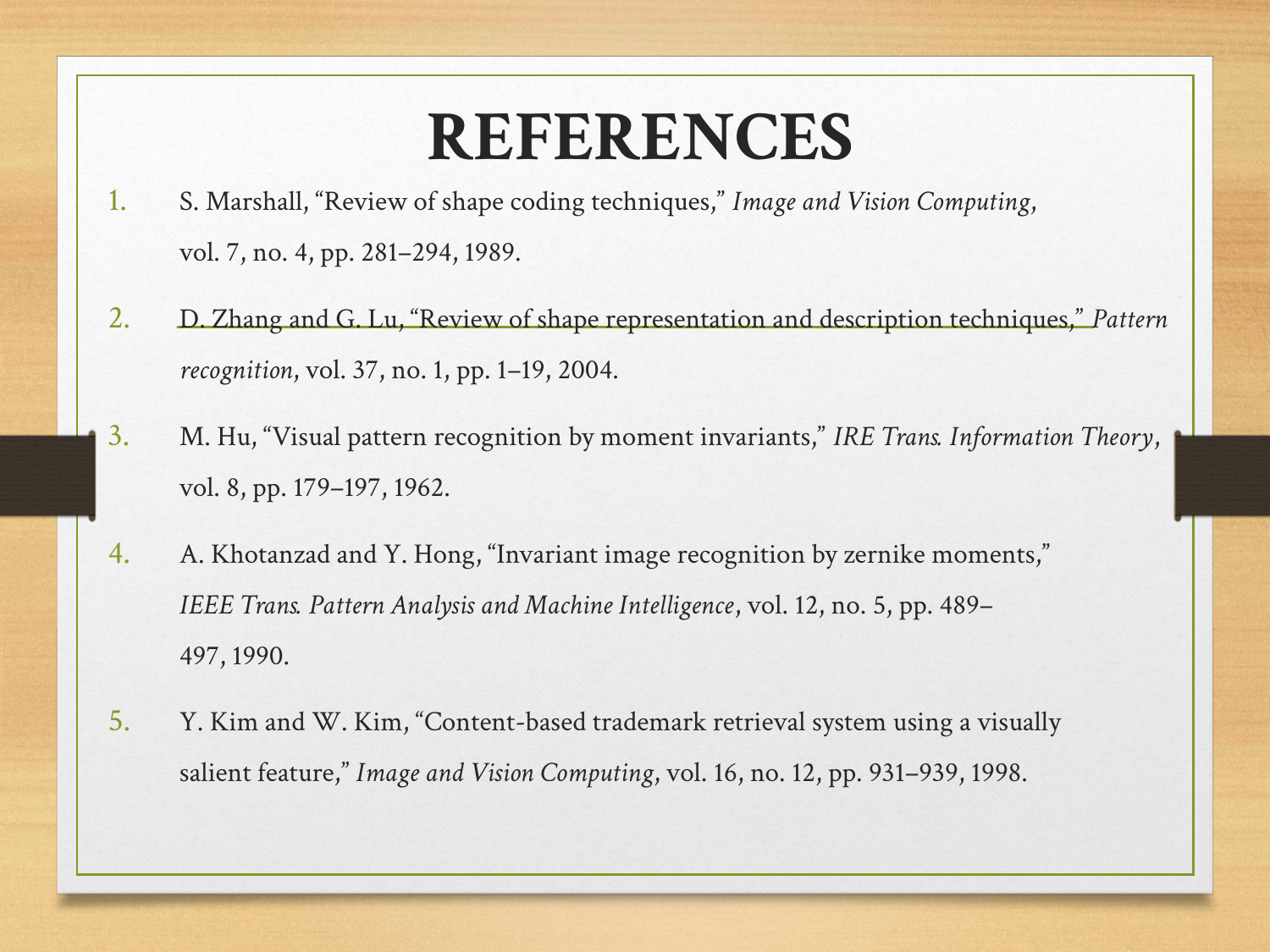

# REFERENCES
S. Marshall, “Review of shape coding techniques,” Image and Vision Computing,
vol. 7, no. 4, pp. 281–294, 1989.
D. Zhang and G. Lu, “Review of shape representation and description techniques,” Pattern recognition, vol. 37, no. 1, pp. 1–19, 2004.
M. Hu, “Visual pattern recognition by moment invariants,” IRE Trans. Information Theory, vol. 8, pp. 179–197, 1962.
A. Khotanzad and Y. Hong, “Invariant image recognition by zernike moments,”
IEEE Trans. Pattern Analysis and Machine Intelligence, vol. 12, no. 5, pp. 489–
497, 1990.
Y. Kim and W. Kim, “Content-based trademark retrieval system using a visually
salient feature,” Image and Vision Computing, vol. 16, no. 12, pp. 931–939, 1998.